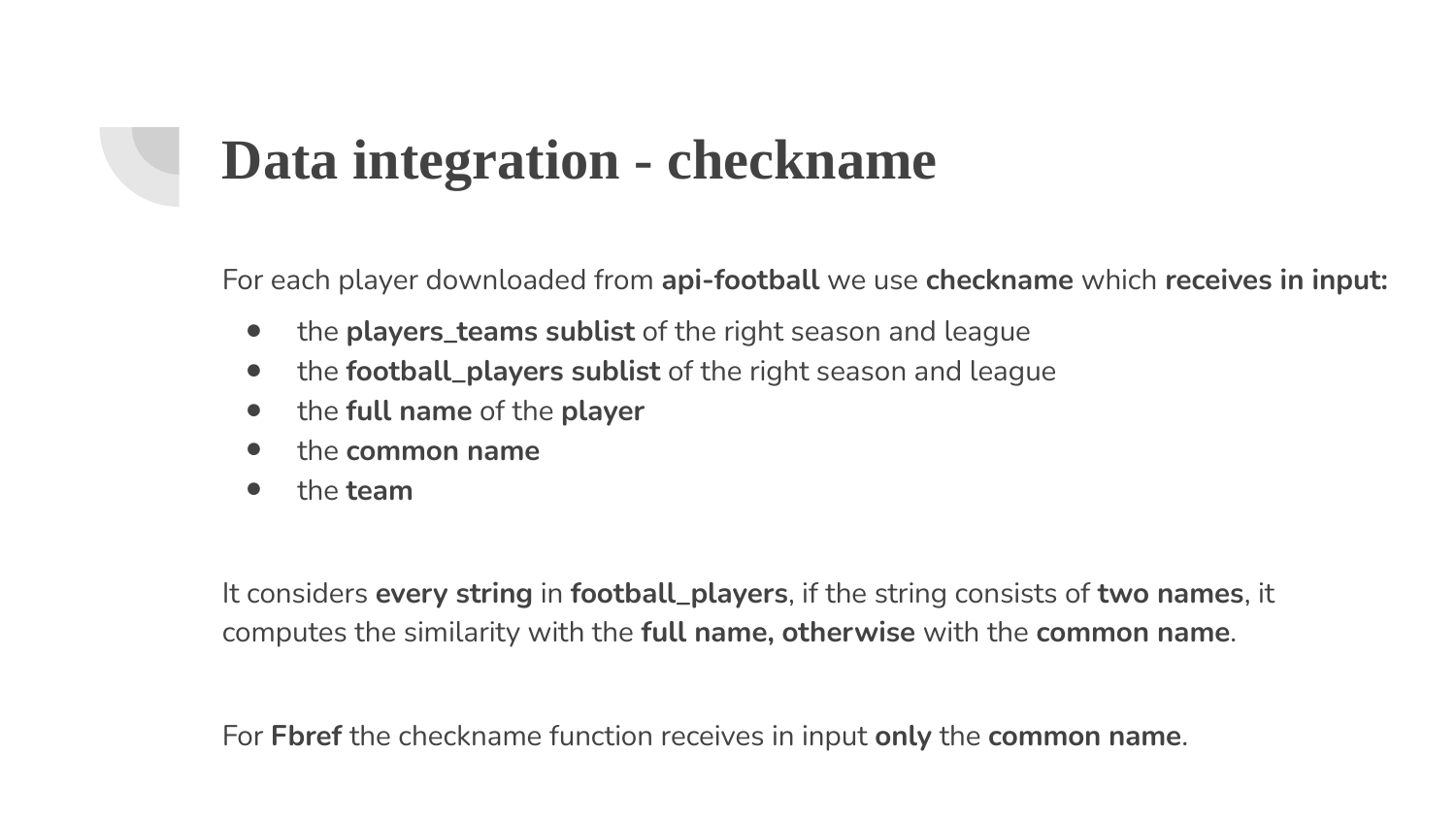

# Data integration - checkname
For each player downloaded from api-football we use checkname which receives in input:
the players_teams sublist of the right season and league
the football_players sublist of the right season and league
the full name of the player
the common name
the team

It considers every string in football_players, if the string consists of two names, it computes the similarity with the full name, otherwise with the common name.

For Fbref the checkname function receives in input only the common name.